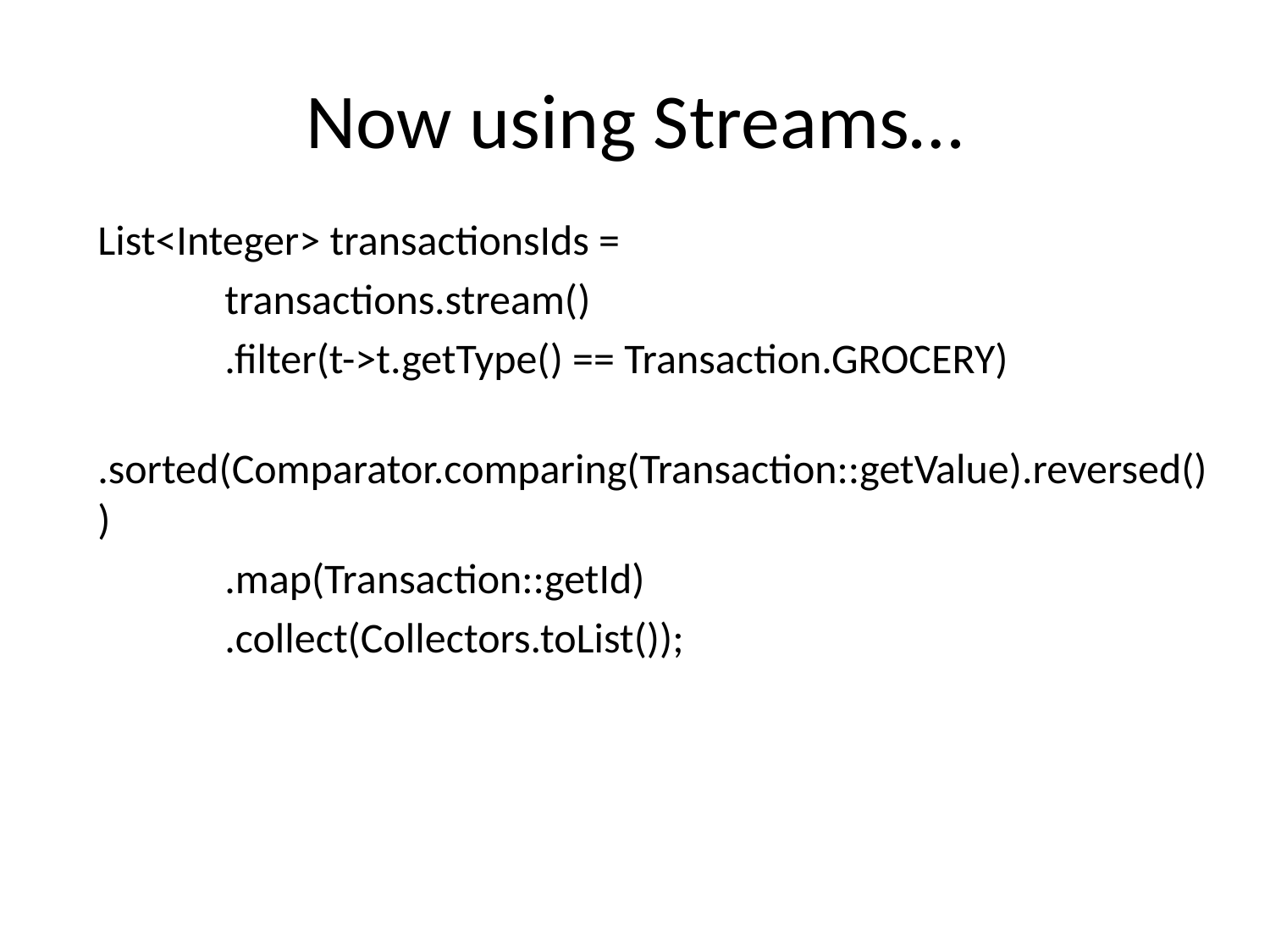

# Now using Streams…
List<Integer> transactionsIds =
	transactions.stream()
	.filter(t->t.getType() == Transaction.GROCERY)
	.sorted(Comparator.comparing(Transaction::getValue).reversed())
	.map(Transaction::getId)
	.collect(Collectors.toList());